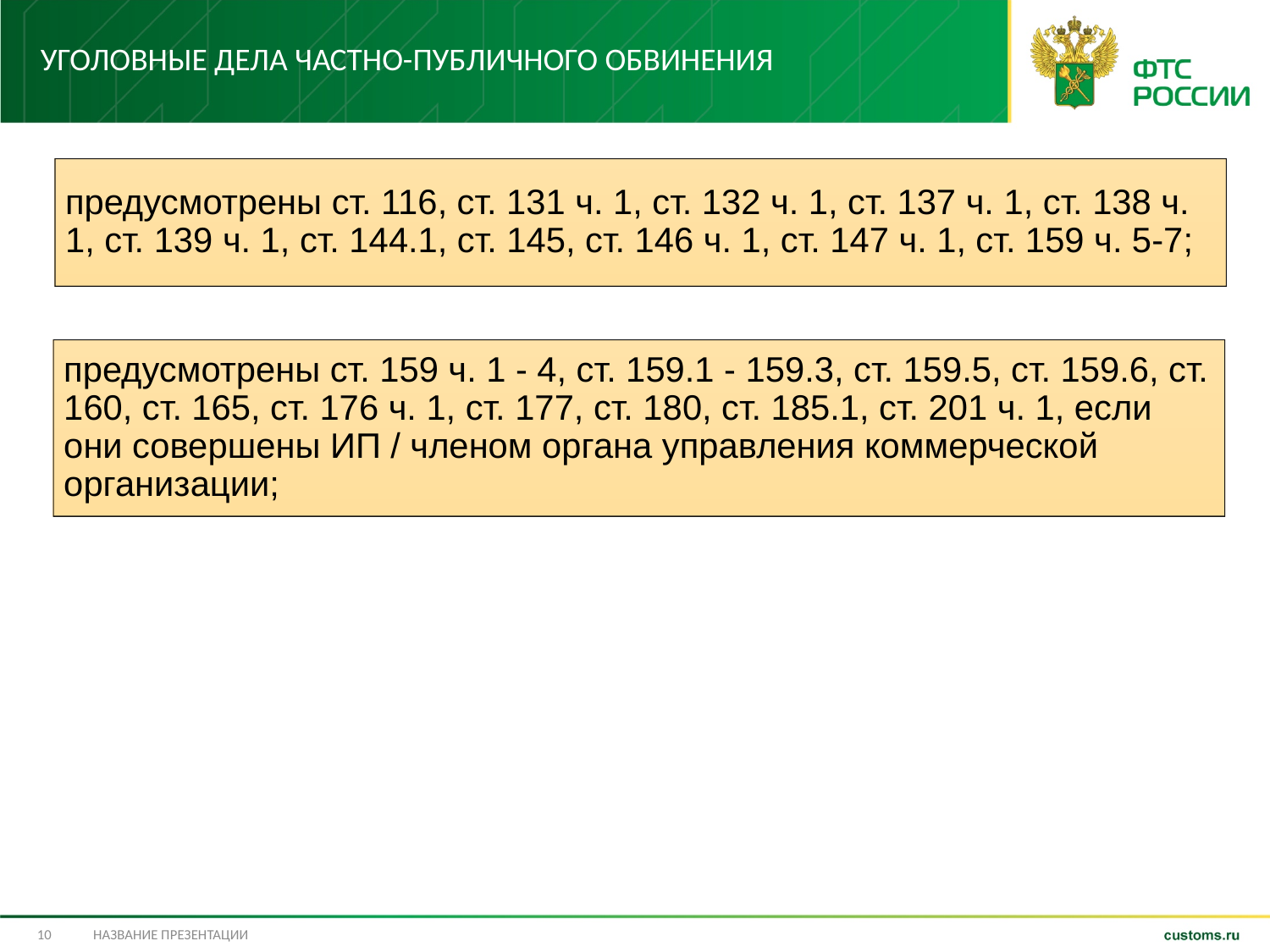

# Уголовные дела частно-публичного обвинения
предусмотрены ст. 116, ст. 131 ч. 1, ст. 132 ч. 1, ст. 137 ч. 1, ст. 138 ч. 1, ст. 139 ч. 1, ст. 144.1, ст. 145, ст. 146 ч. 1, ст. 147 ч. 1, ст. 159 ч. 5-7;
предусмотрены ст. 159 ч. 1 - 4, ст. 159.1 - 159.3, ст. 159.5, ст. 159.6, ст. 160, ст. 165, ст. 176 ч. 1, ст. 177, ст. 180, ст. 185.1, ст. 201 ч. 1, если они совершены ИП / членом органа управления коммерческой организации;
10
Название презентации